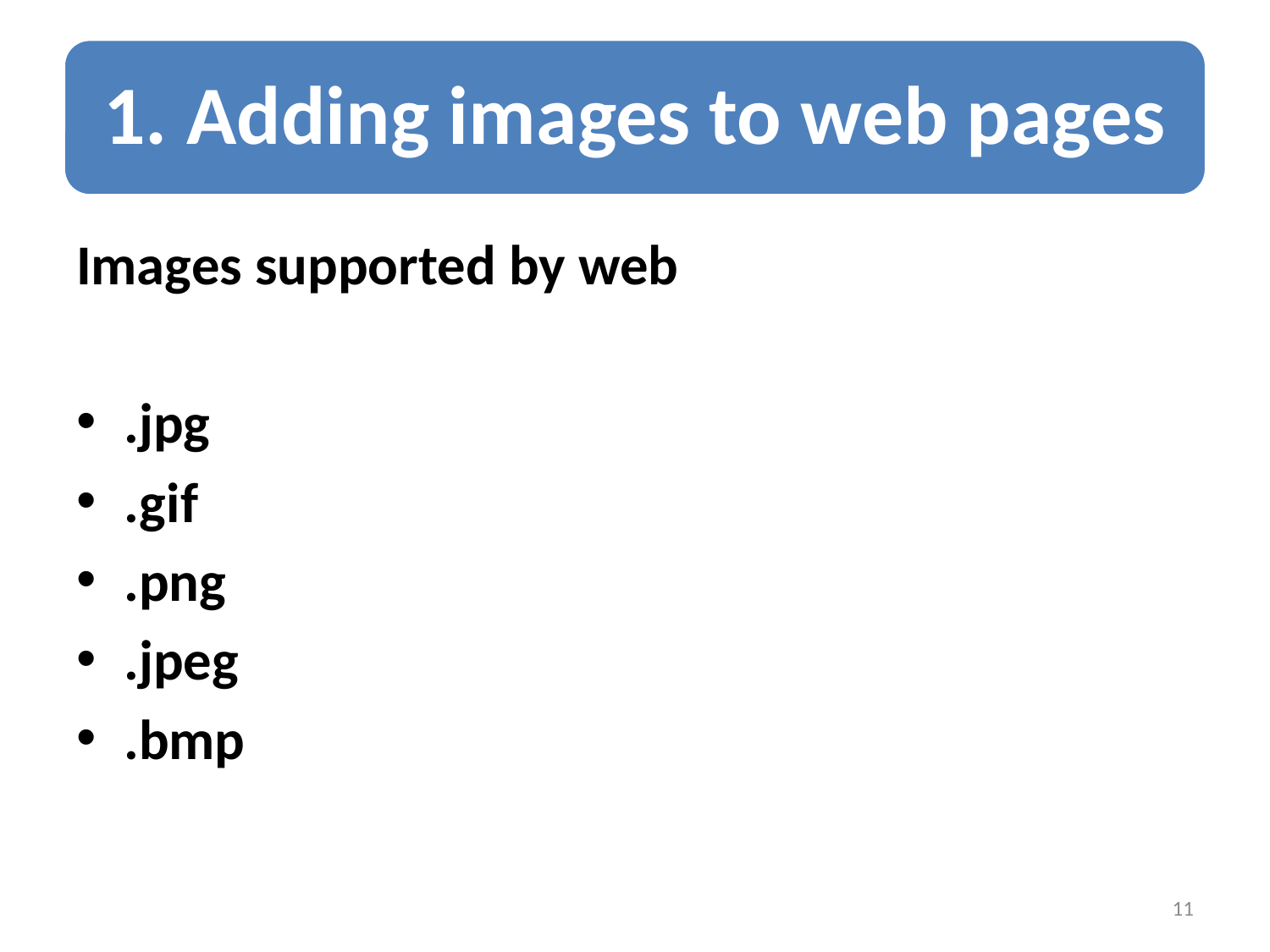

1. Adding images to web pages
Images supported by web

.jpg
.gif
.png
.jpeg
.bmp
11